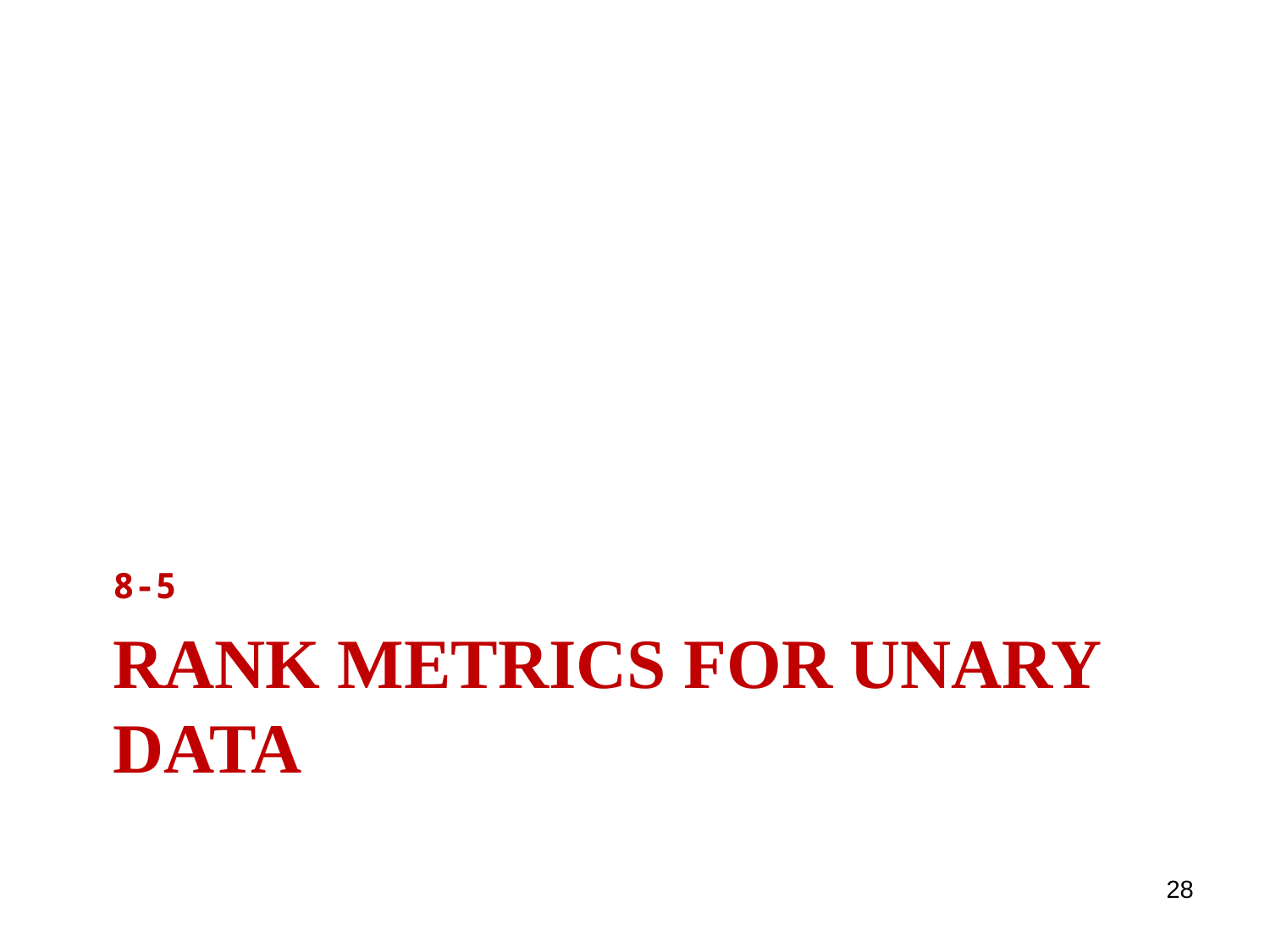

8-5
# Rank Metrics for unary data
28